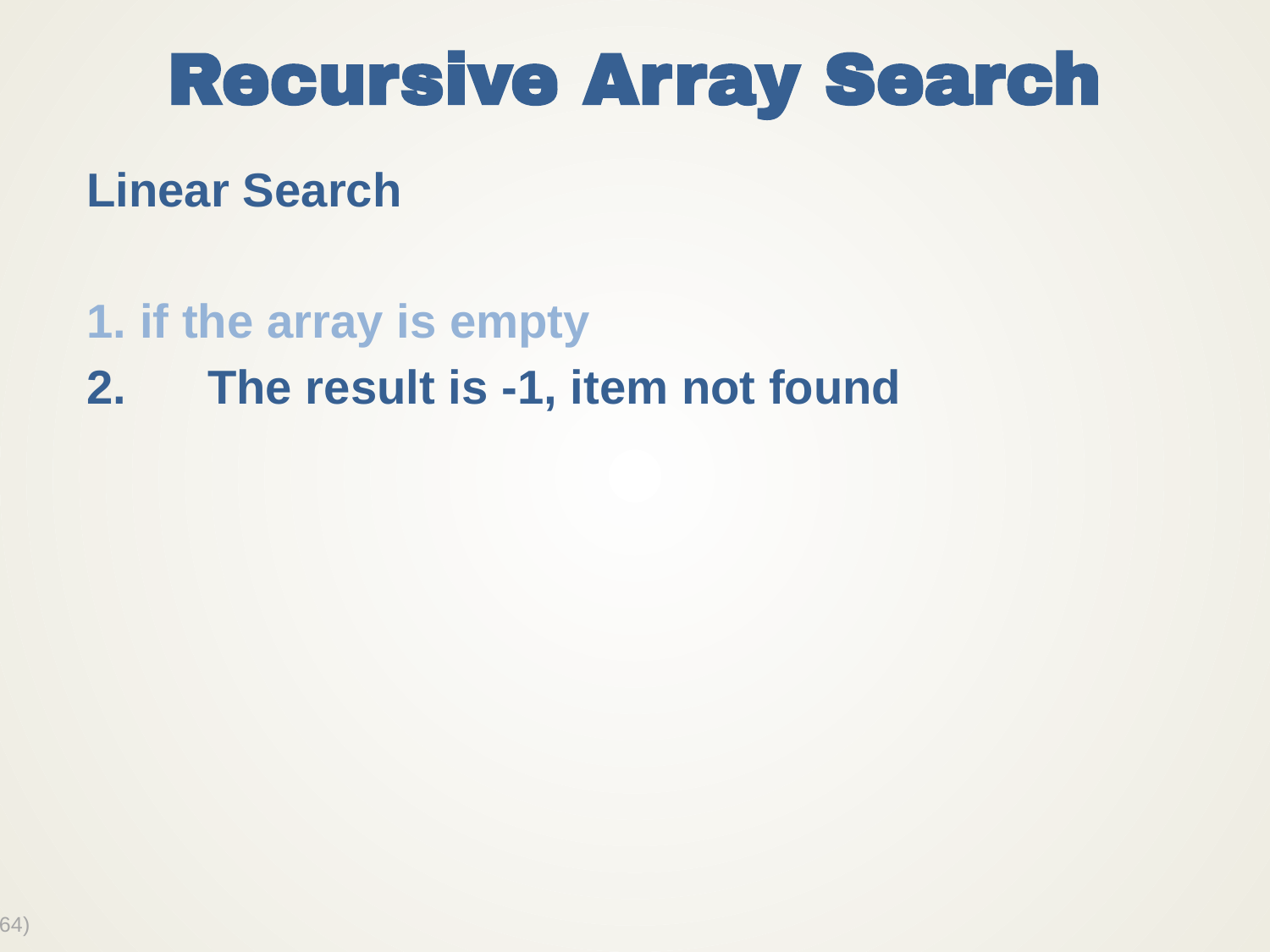

# Recursive Array Search
Linear Search

1. if the array is empty
2. 	The result is -1, item not found